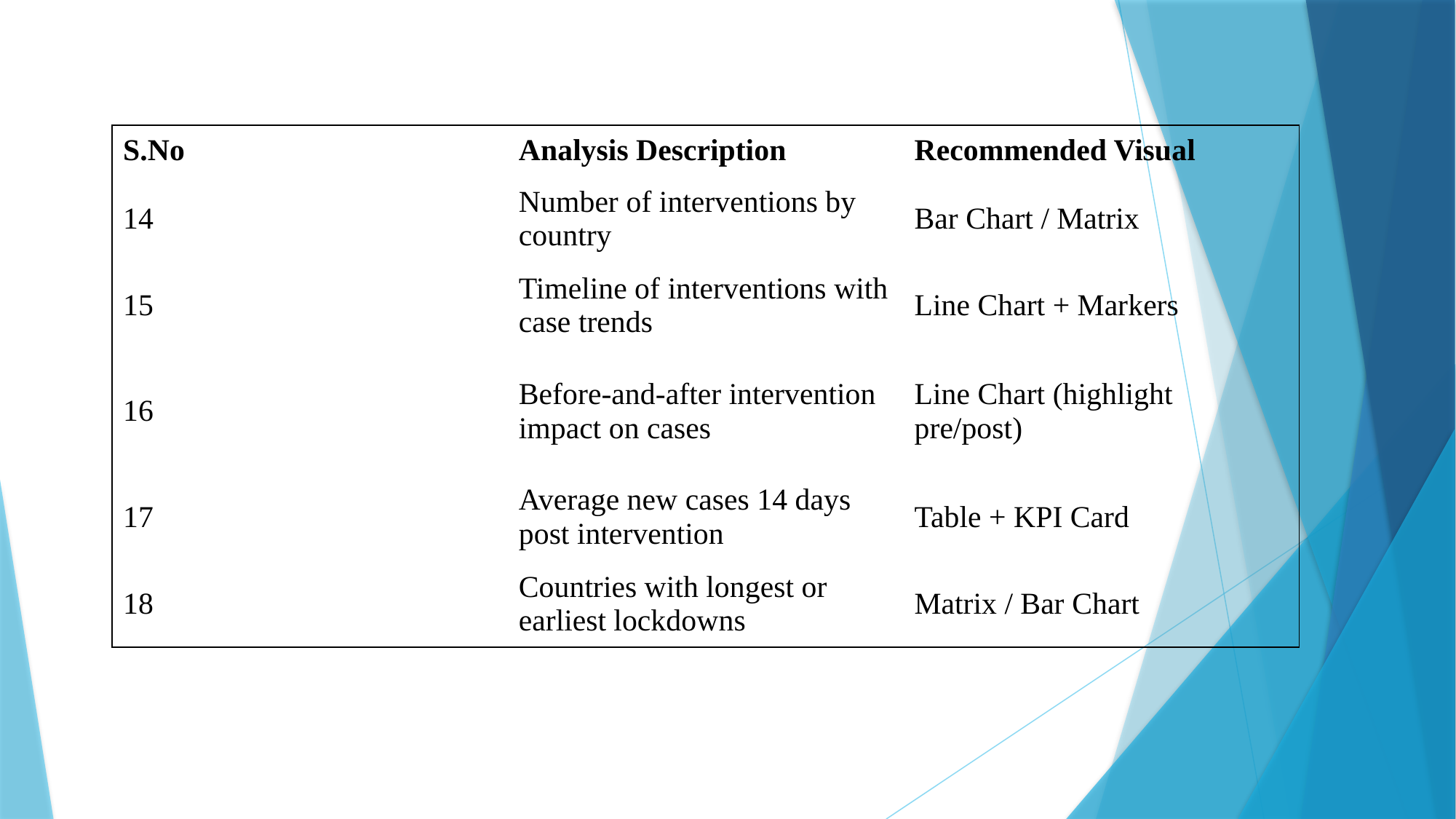

| S.No | Analysis Description | Recommended Visual |
| --- | --- | --- |
| 14 | Number of interventions by country | Bar Chart / Matrix |
| 15 | Timeline of interventions with case trends | Line Chart + Markers |
| 16 | Before-and-after intervention impact on cases | Line Chart (highlight pre/post) |
| 17 | Average new cases 14 days post intervention | Table + KPI Card |
| 18 | Countries with longest or earliest lockdowns | Matrix / Bar Chart |